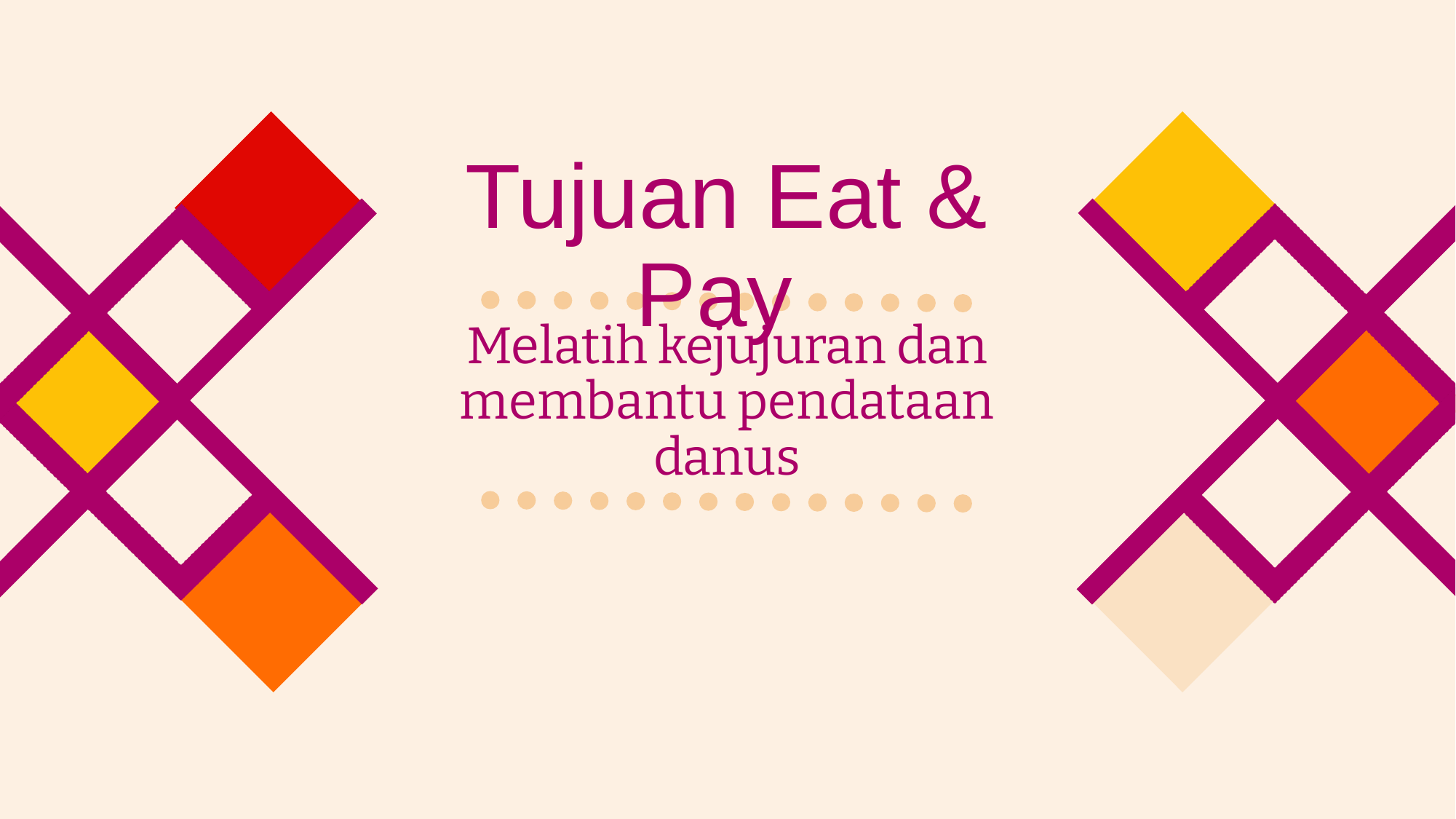

# Tujuan Eat & Pay
Melatih kejujuran dan membantu pendataan danus